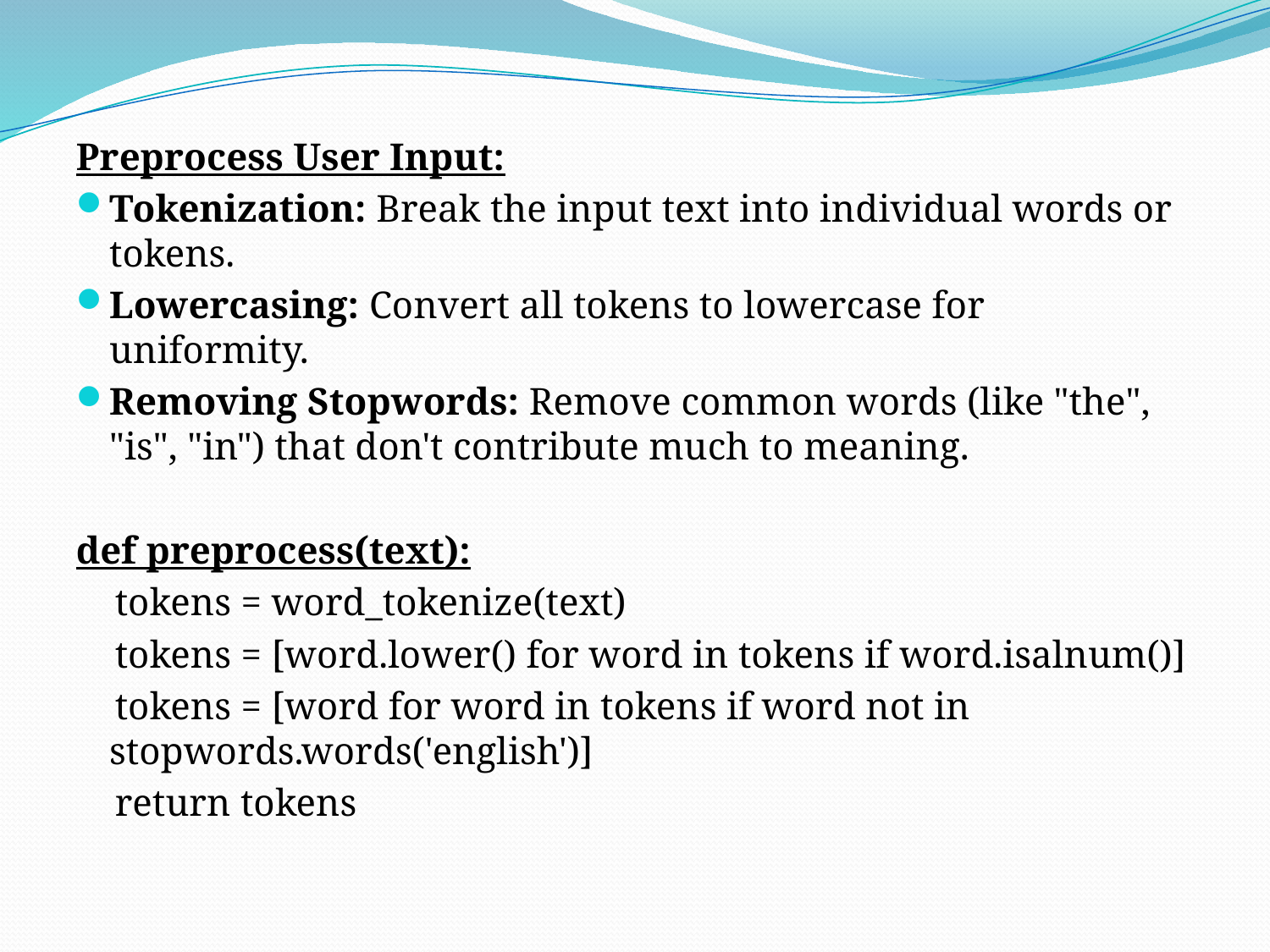

Preprocess User Input:
Tokenization: Break the input text into individual words or tokens.
Lowercasing: Convert all tokens to lowercase for uniformity.
Removing Stopwords: Remove common words (like "the", "is", "in") that don't contribute much to meaning.

def preprocess(text):
    tokens = word_tokenize(text)
    tokens = [word.lower() for word in tokens if word.isalnum()]
    tokens = [word for word in tokens if word not in stopwords.words('english')]
    return tokens